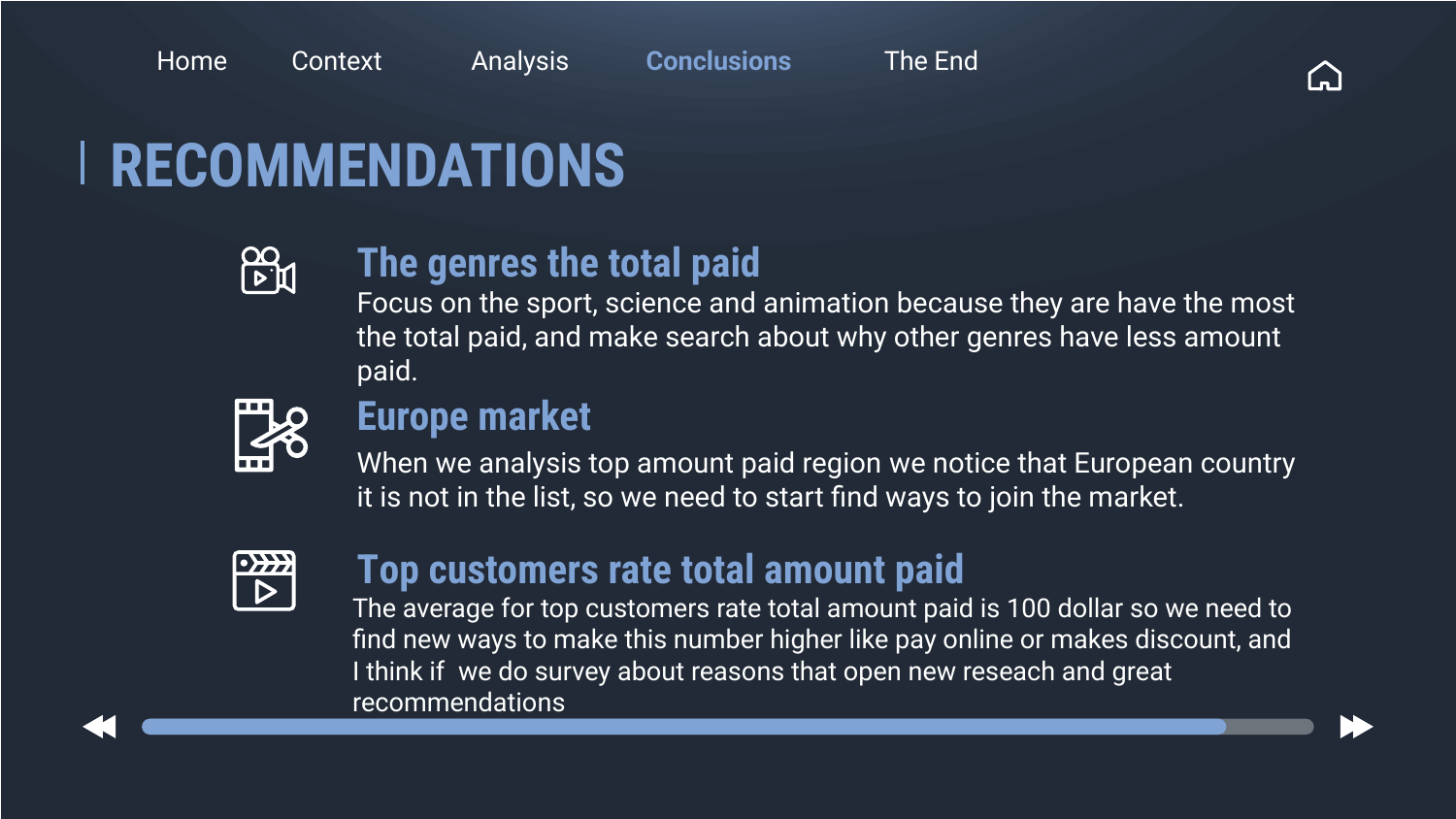

Home
Context
Analysis
Conclusions
The End

RECOMMENDATIONS
# The genres the total paid

Focus on the sport, science and animation because they are have the most the total paid, and make search about why other genres have less amount paid.
Europe market

When we analysis top amount paid region we notice that European country it is not in the list, so we need to start find ways to join the market.
Top customers rate total amount paid

The average for top customers rate total amount paid is 100 dollar so we need to find new ways to make this number higher like pay online or makes discount, and I think if  we do survey about reasons that open new reseach and great recommendations